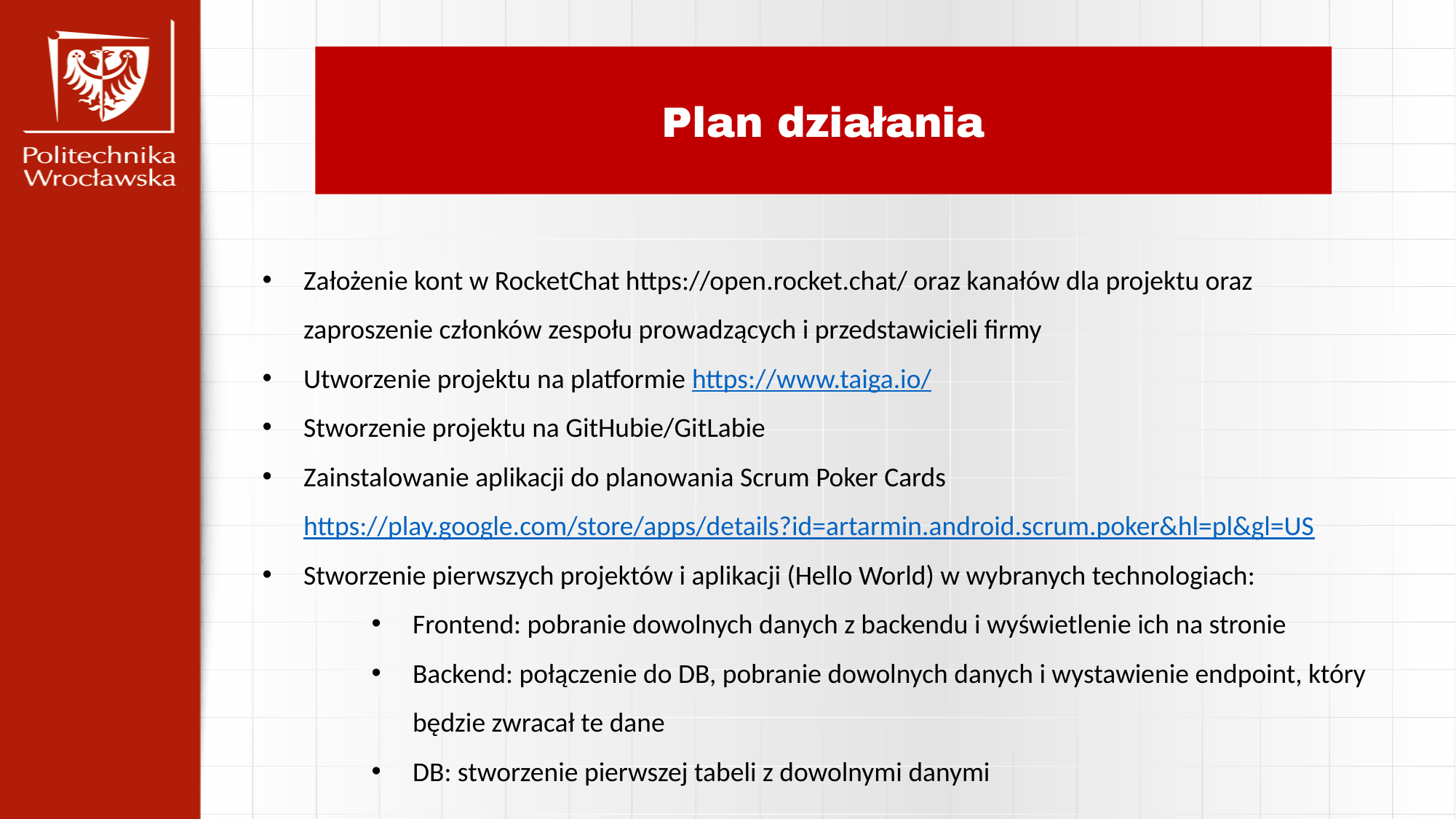

Plan działania
Założenie kont w RocketChat https://open.rocket.chat/ oraz kanałów dla projektu oraz zaproszenie członków zespołu prowadzących i przedstawicieli firmy
Utworzenie projektu na platformie https://www.taiga.io/
Stworzenie projektu na GitHubie/GitLabie
Zainstalowanie aplikacji do planowania Scrum Poker Cards https://play.google.com/store/apps/details?id=artarmin.android.scrum.poker&hl=pl&gl=US
Stworzenie pierwszych projektów i aplikacji (Hello World) w wybranych technologiach:
Frontend: pobranie dowolnych danych z backendu i wyświetlenie ich na stronie
Backend: połączenie do DB, pobranie dowolnych danych i wystawienie endpoint, który będzie zwracał te dane
DB: stworzenie pierwszej tabeli z dowolnymi danymi